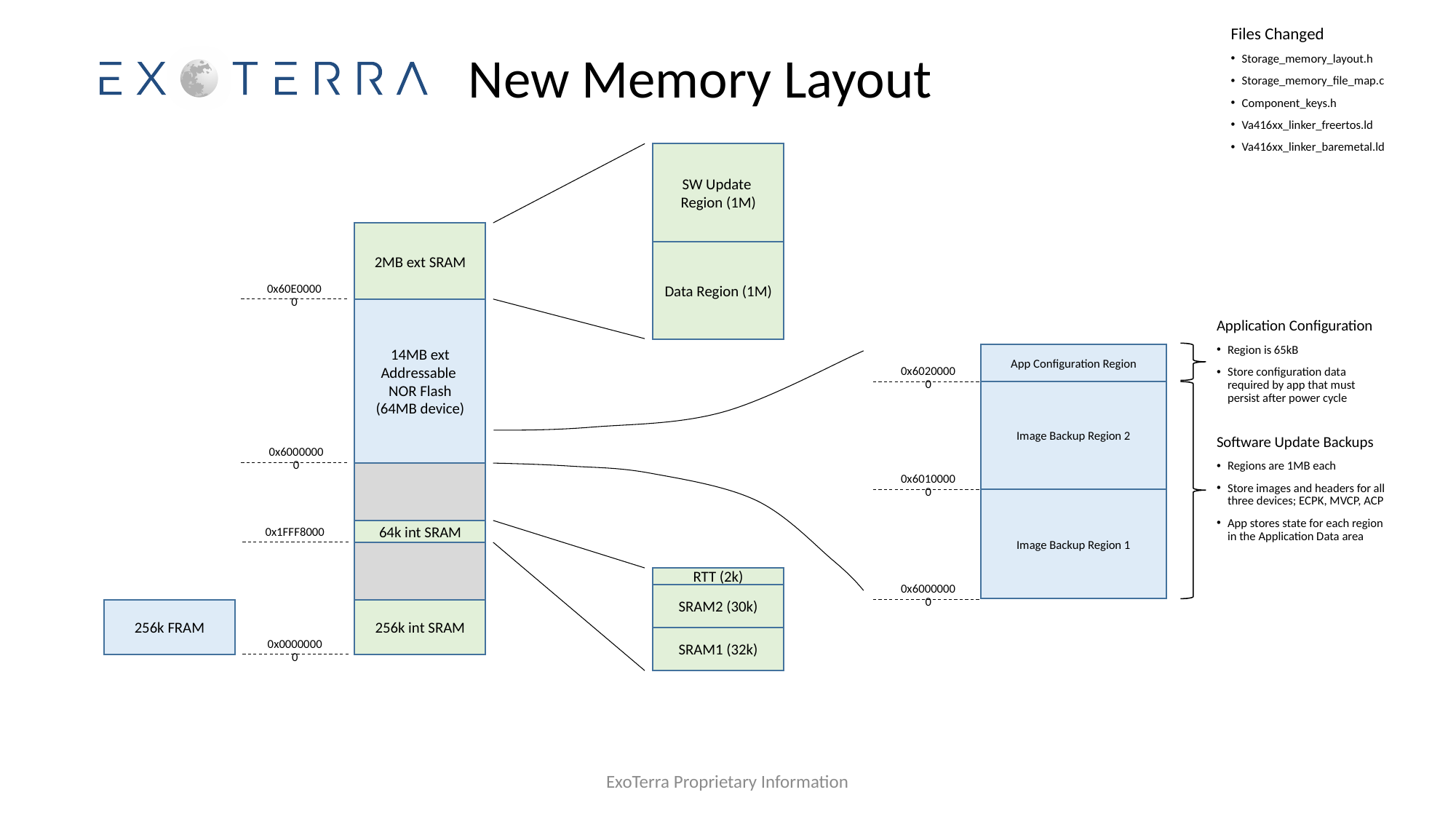

Files Changed
Storage_memory_layout.h
Storage_memory_file_map.c
Component_keys.h
Va416xx_linker_freertos.ld
Va416xx_linker_baremetal.ld
# New Memory Layout
SW Update
Region (1M)
Data Region (1M)
2MB ext SRAM
0x60E00000
14MB ext Addressable
NOR Flash
(64MB device)
0x60000000

0x1FFF8000
64k int SRAM

256k FRAM
256k int SRAM
0x00000000
Application Configuration
Region is 65kB
Store configuration data required by app that must  persist after power cycle

App Configuration Region
0x60200000
Image Backup Region 2

Software Update Backups
Regions are 1MB each
Store images and headers for all three devices; ECPK, MVCP, ACP
App stores state for each region in the Application Data area
0x60100000
Image Backup Region 1
0x60000000

RTT (2k)
SRAM2 (30k)
SRAM1 (32k)
ExoTerra Proprietary Information